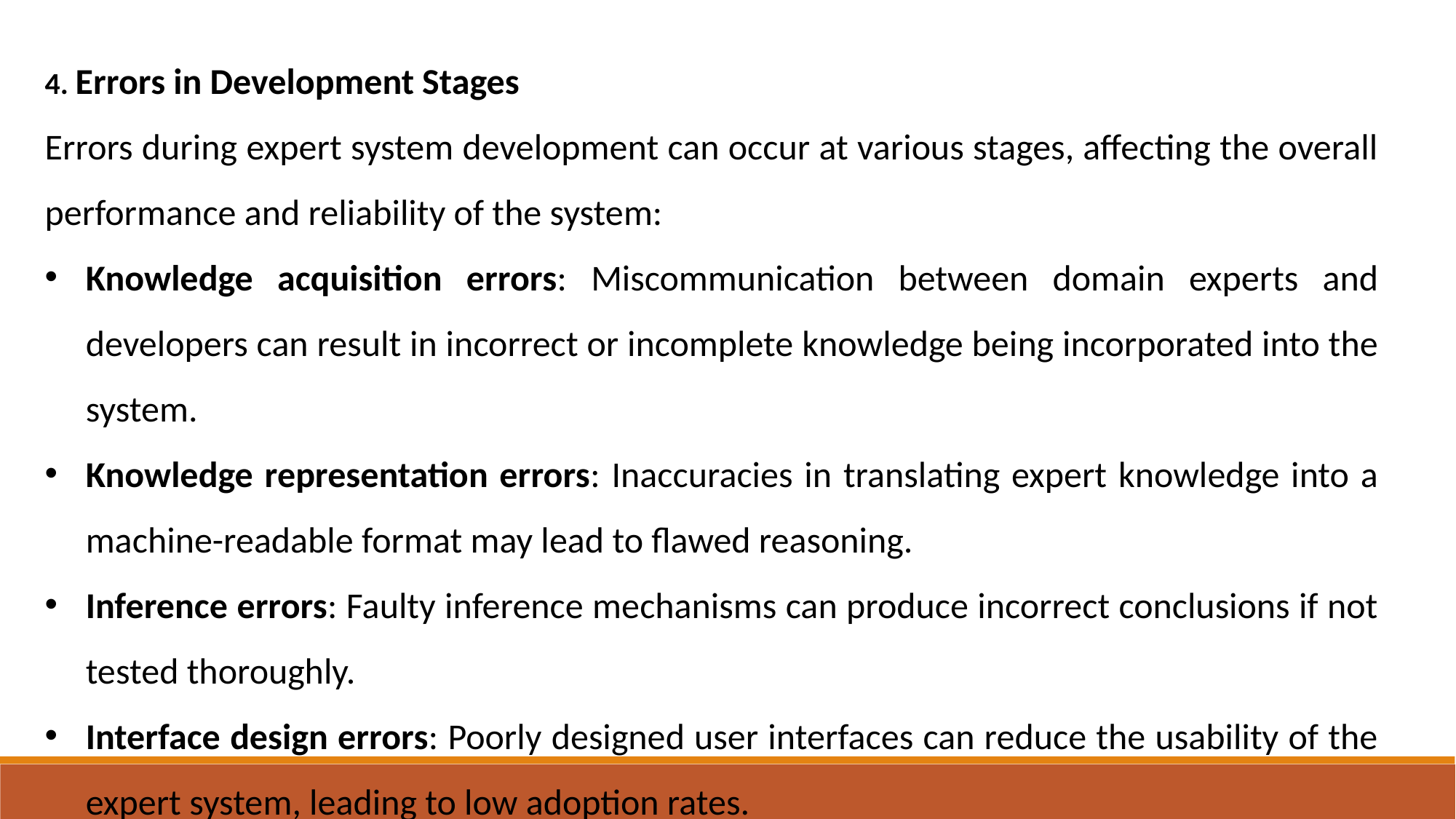

4. Errors in Development Stages
Errors during expert system development can occur at various stages, affecting the overall performance and reliability of the system:
Knowledge acquisition errors: Miscommunication between domain experts and developers can result in incorrect or incomplete knowledge being incorporated into the system.
Knowledge representation errors: Inaccuracies in translating expert knowledge into a machine-readable format may lead to flawed reasoning.
Inference errors: Faulty inference mechanisms can produce incorrect conclusions if not tested thoroughly.
Interface design errors: Poorly designed user interfaces can reduce the usability of the expert system, leading to low adoption rates.